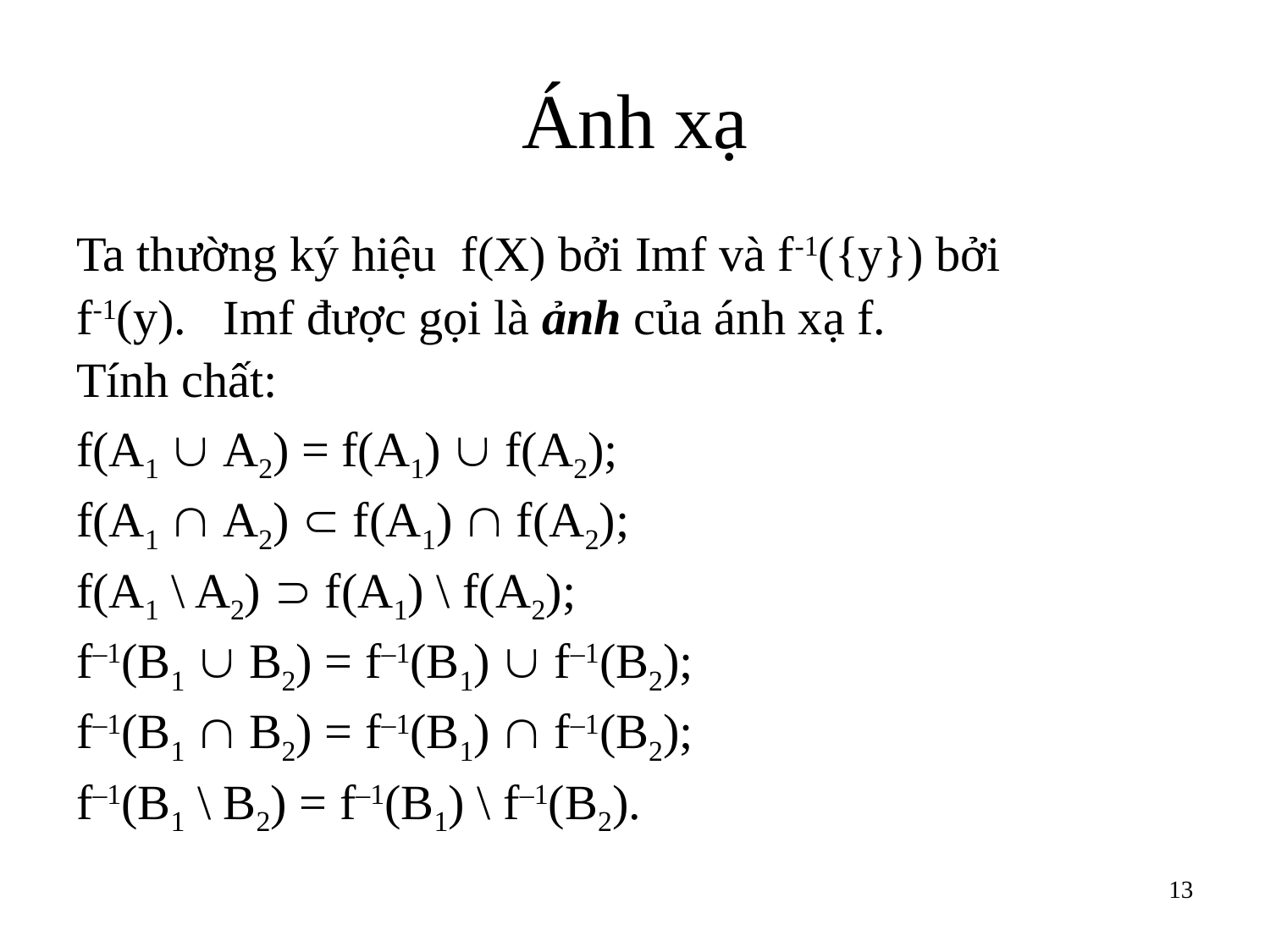

# Ánh xạ
Ta thường ký hiệu  f(X) bởi Imf và f-1({y}) bởi
f-1(y).   Imf được gọi là ảnh của ánh xạ f.
Tính chất:
f(A1 ∪ A2) = f(A1) ∪ f(A2);
f(A1 ∩ A2) ⊂ f(A1) ∩ f(A2);
f(A1 \ A2) ⊃ f(A1) \ f(A2);
f–1(B1 ∪ B2) = f–1(B1) ∪ f–1(B2);
f–1(B1 ∩ B2) = f–1(B1) ∩ f–1(B2);
f–1(B1 \ B2) = f–1(B1) \ f–1(B2).
13